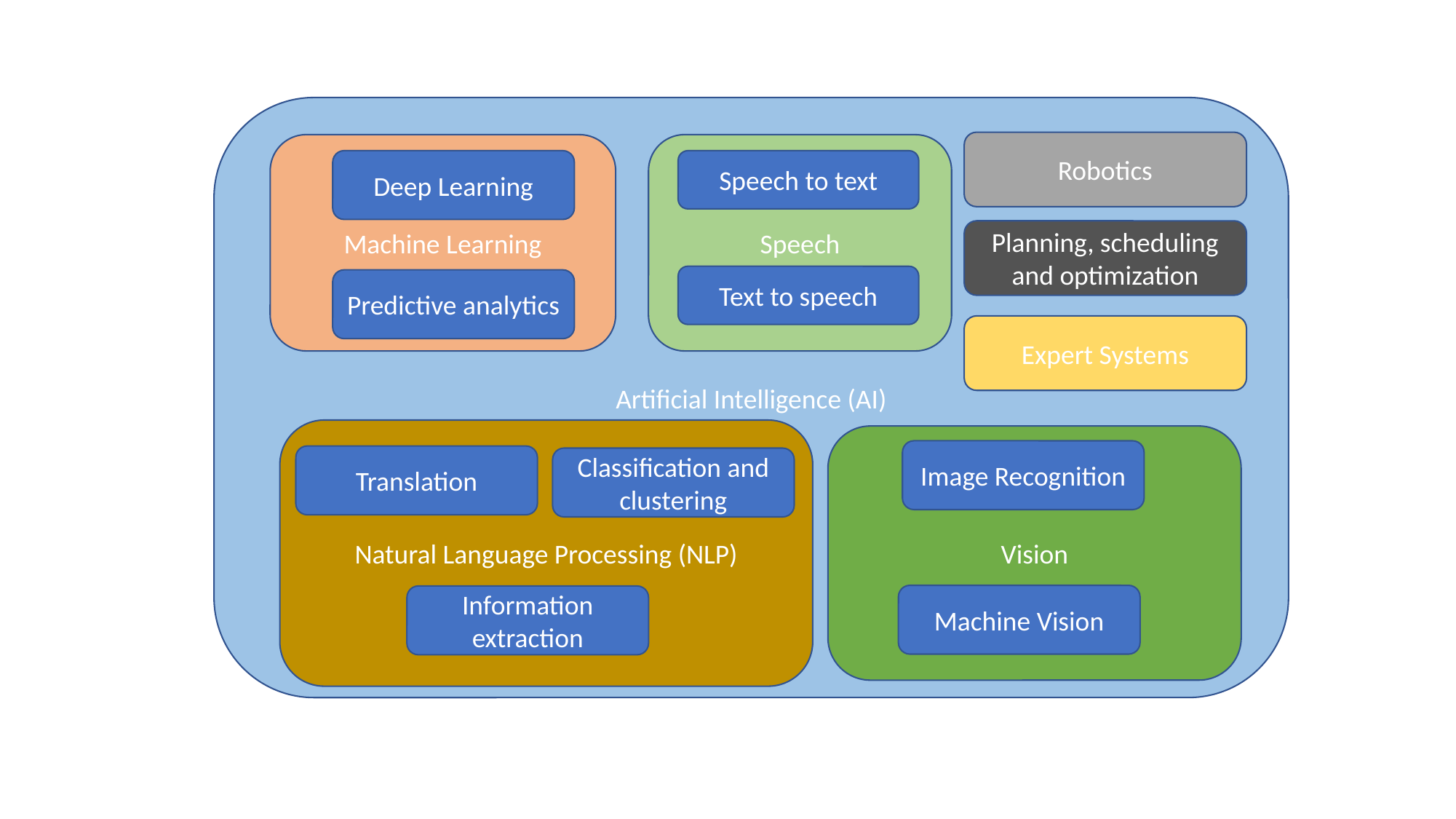

Artificial Intelligence (AI)
Robotics
Machine Learning
Speech
Deep Learning
Speech to text
Planning, scheduling and optimization
Text to speech
Predictive analytics
Expert Systems
Natural Language Processing (NLP)
Vision
Image Recognition
Translation
Classification and clustering
Machine Vision
Information extraction